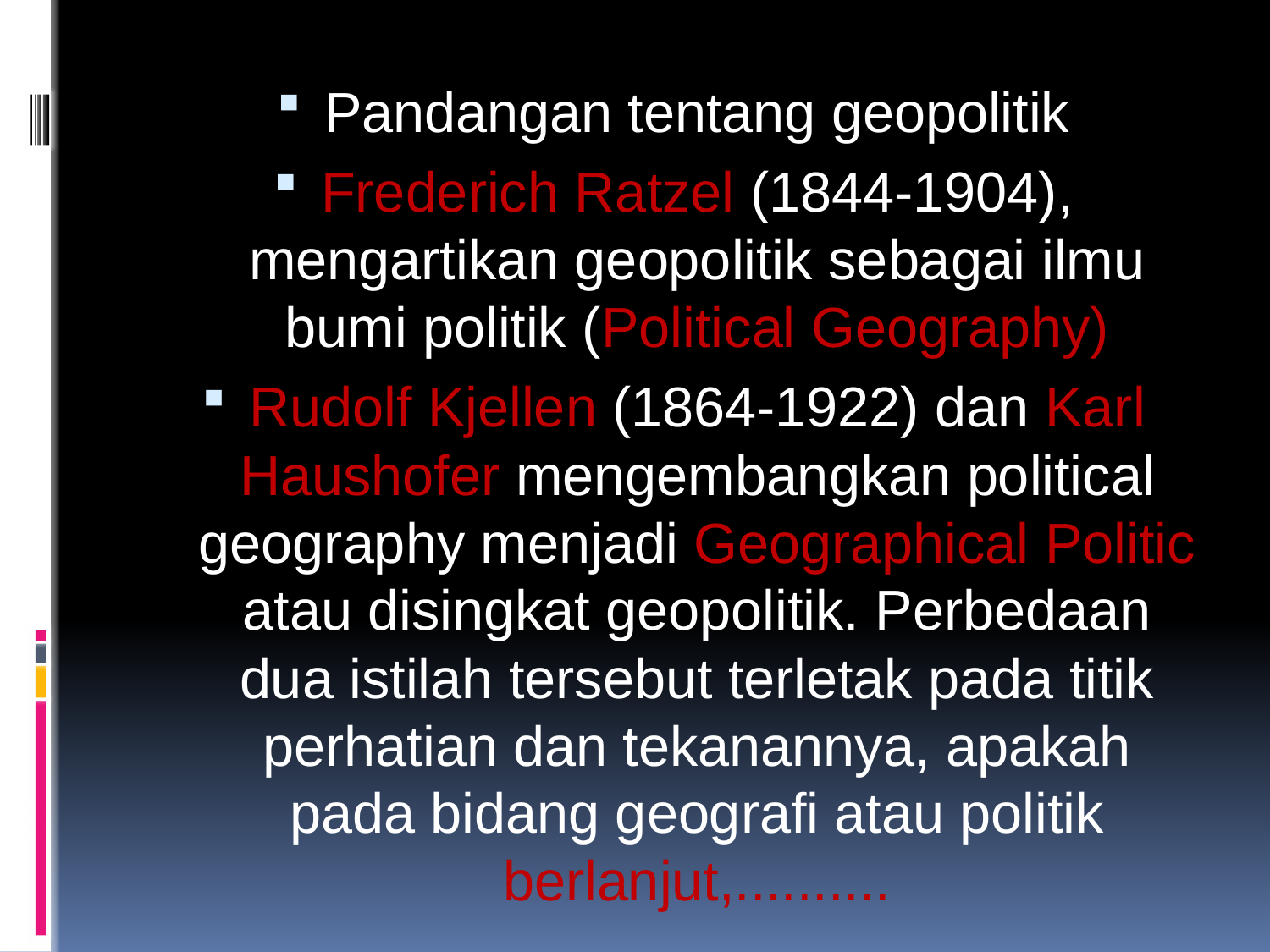

Pandangan tentang geopolitik
Frederich Ratzel (1844-1904), mengartikan geopolitik sebagai ilmu bumi politik (Political Geography)
Rudolf Kjellen (1864-1922) dan Karl Haushofer mengembangkan political geography menjadi Geographical Politic atau disingkat geopolitik. Perbedaan dua istilah tersebut terletak pada titik perhatian dan tekanannya, apakah pada bidang geografi atau politik berlanjut,..........